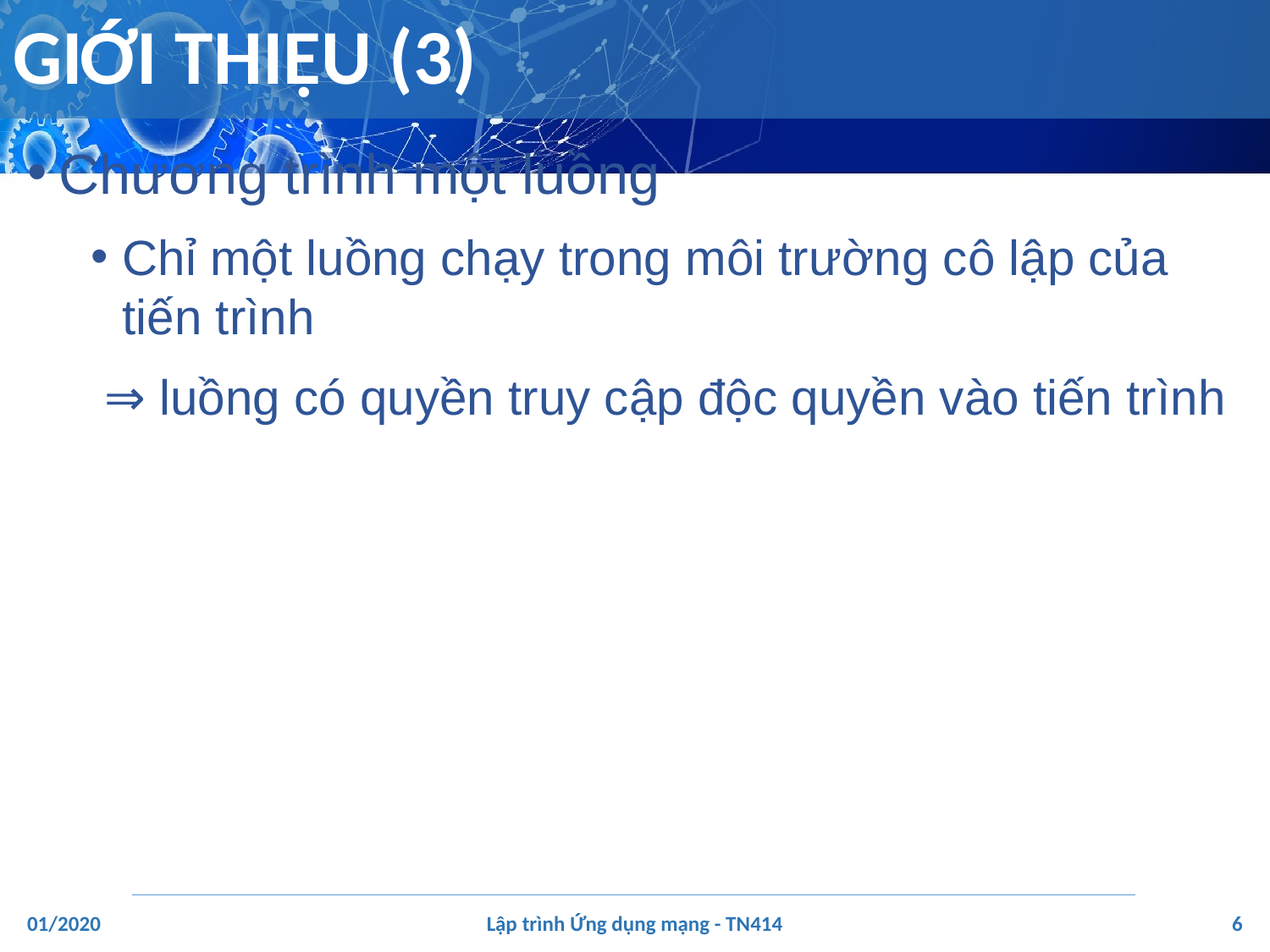

# GIỚI THIỆU (3)
Chương trình một luồng
Chỉ một luồng chạy trong môi trường cô lập của tiến trình
 ⇒ luồng có quyền truy cập độc quyền vào tiến trình
6
01/2020
Lập trình Ứng dụng mạng - TN414